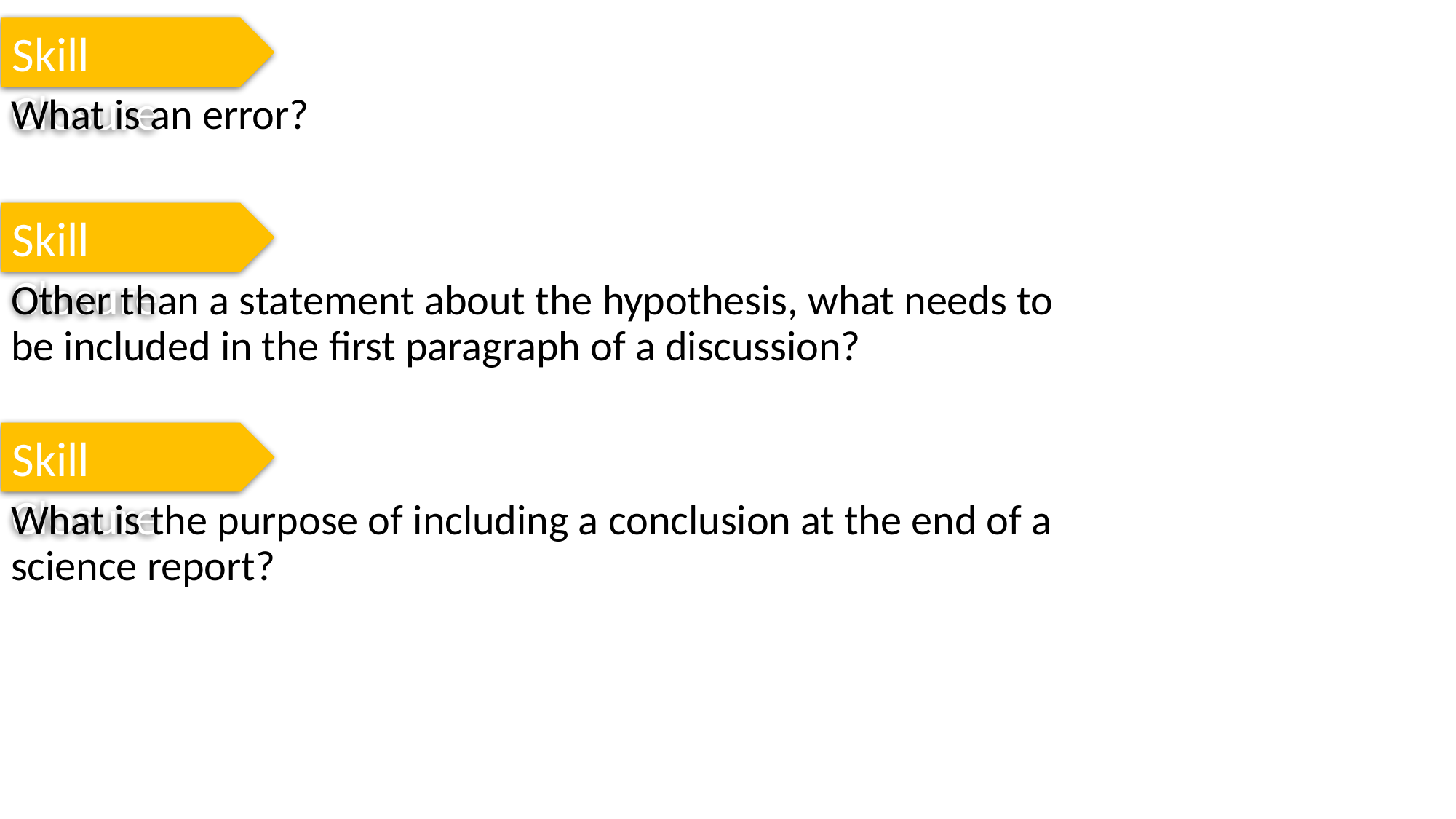

Skill Closure
What is an error?
Skill Closure
Other than a statement about the hypothesis, what needs to be included in the first paragraph of a discussion?
Skill Closure
What is the purpose of including a conclusion at the end of a science report?